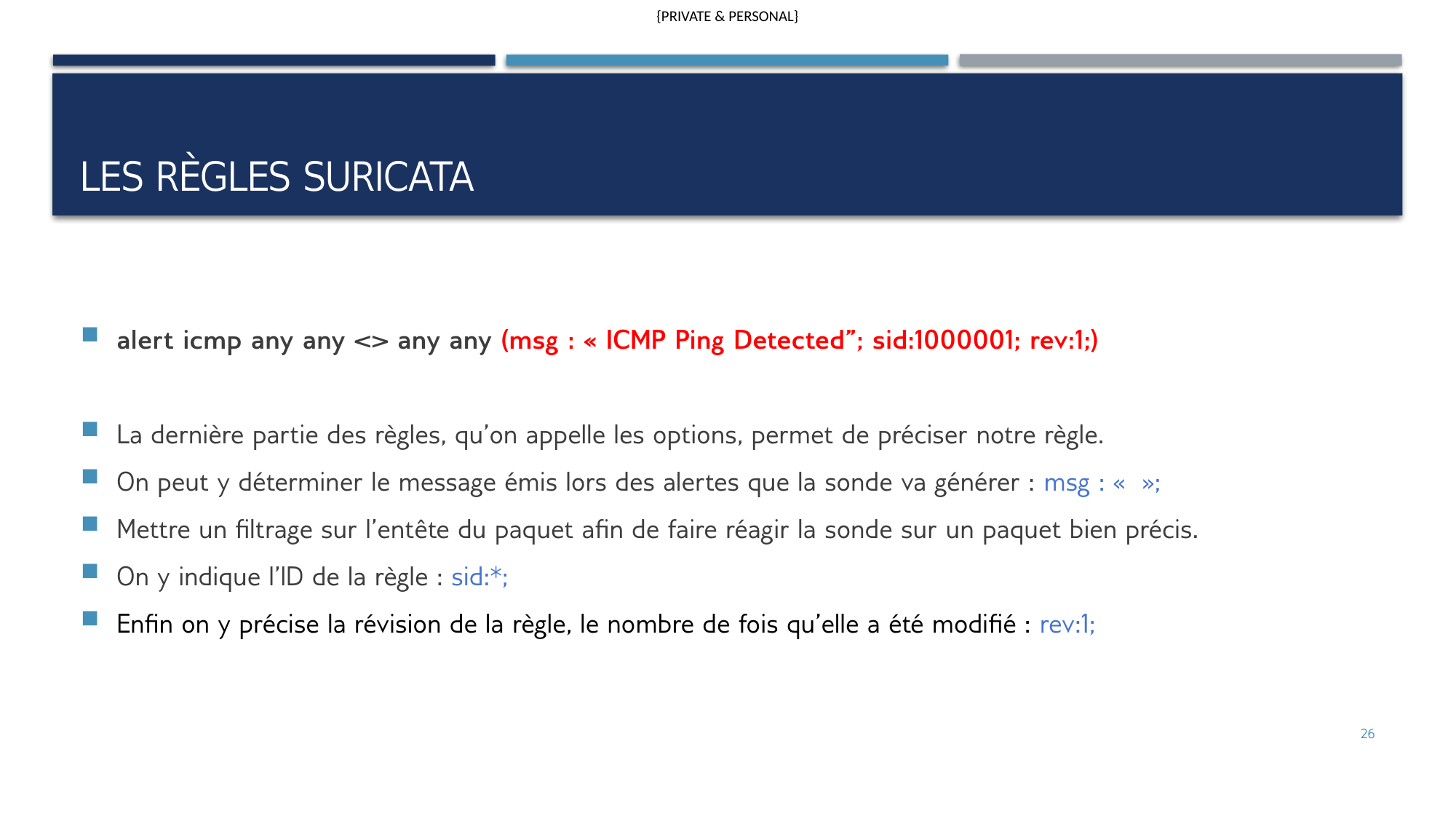

# Les règles suricata
alert icmp any any <> any any (msg : « ICMP Ping Detected”; sid:1000001; rev:1;)

La dernière partie des règles, qu’on appelle les options, permet de préciser notre règle.
On peut y déterminer le message émis lors des alertes que la sonde va générer : msg : «  »;
Mettre un filtrage sur l’entête du paquet afin de faire réagir la sonde sur un paquet bien précis.
On y indique l’ID de la règle : sid:*;
Enfin on y précise la révision de la règle, le nombre de fois qu’elle a été modifié : rev:1;
26